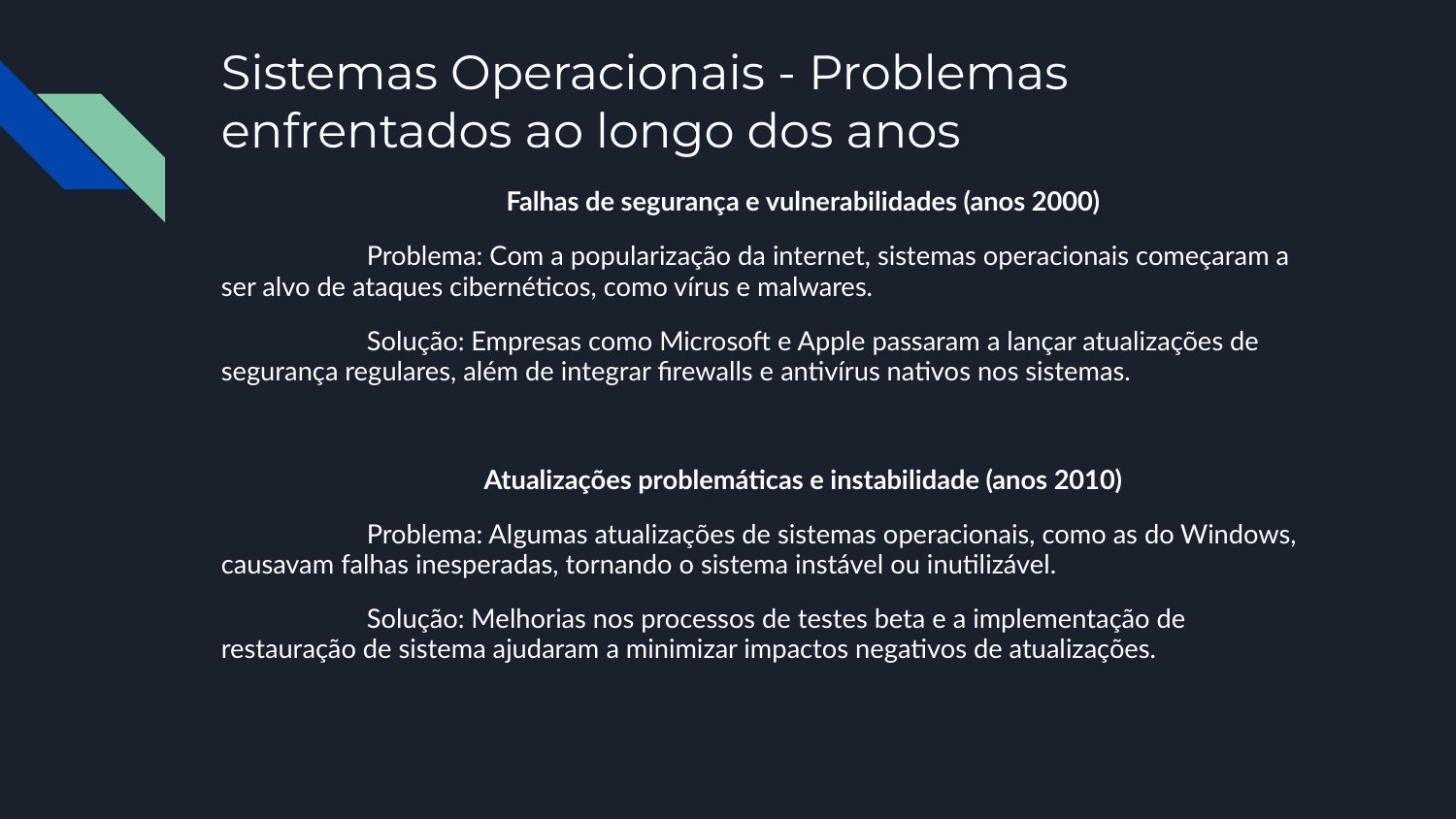

# Sistemas Operacionais - Problemas enfrentados ao longo dos anos
Falhas de segurança e vulnerabilidades (anos 2000)
	Problema: Com a popularização da internet, sistemas operacionais começaram a ser alvo de ataques cibernéticos, como vírus e malwares.
	Solução: Empresas como Microsoft e Apple passaram a lançar atualizações de segurança regulares, além de integrar firewalls e antivírus nativos nos sistemas.

Atualizações problemáticas e instabilidade (anos 2010)
	Problema: Algumas atualizações de sistemas operacionais, como as do Windows, causavam falhas inesperadas, tornando o sistema instável ou inutilizável.
	Solução: Melhorias nos processos de testes beta e a implementação de restauração de sistema ajudaram a minimizar impactos negativos de atualizações.